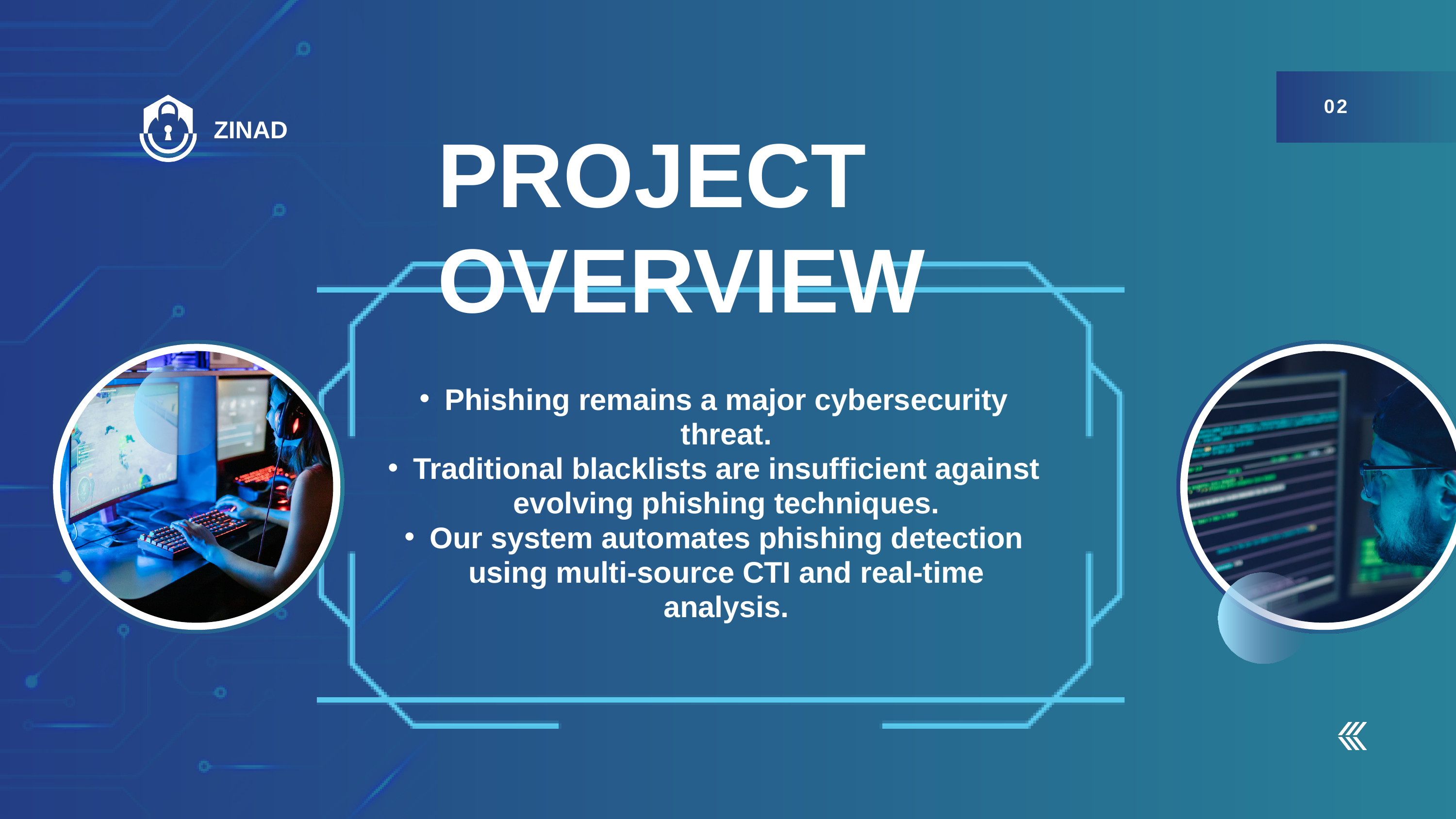

02
ZINAD
PROJECT OVERVIEW

Phishing remains a major cybersecurity threat.
Traditional blacklists are insufficient against evolving phishing techniques.
Our system automates phishing detection using multi-source CTI and real-time analysis.